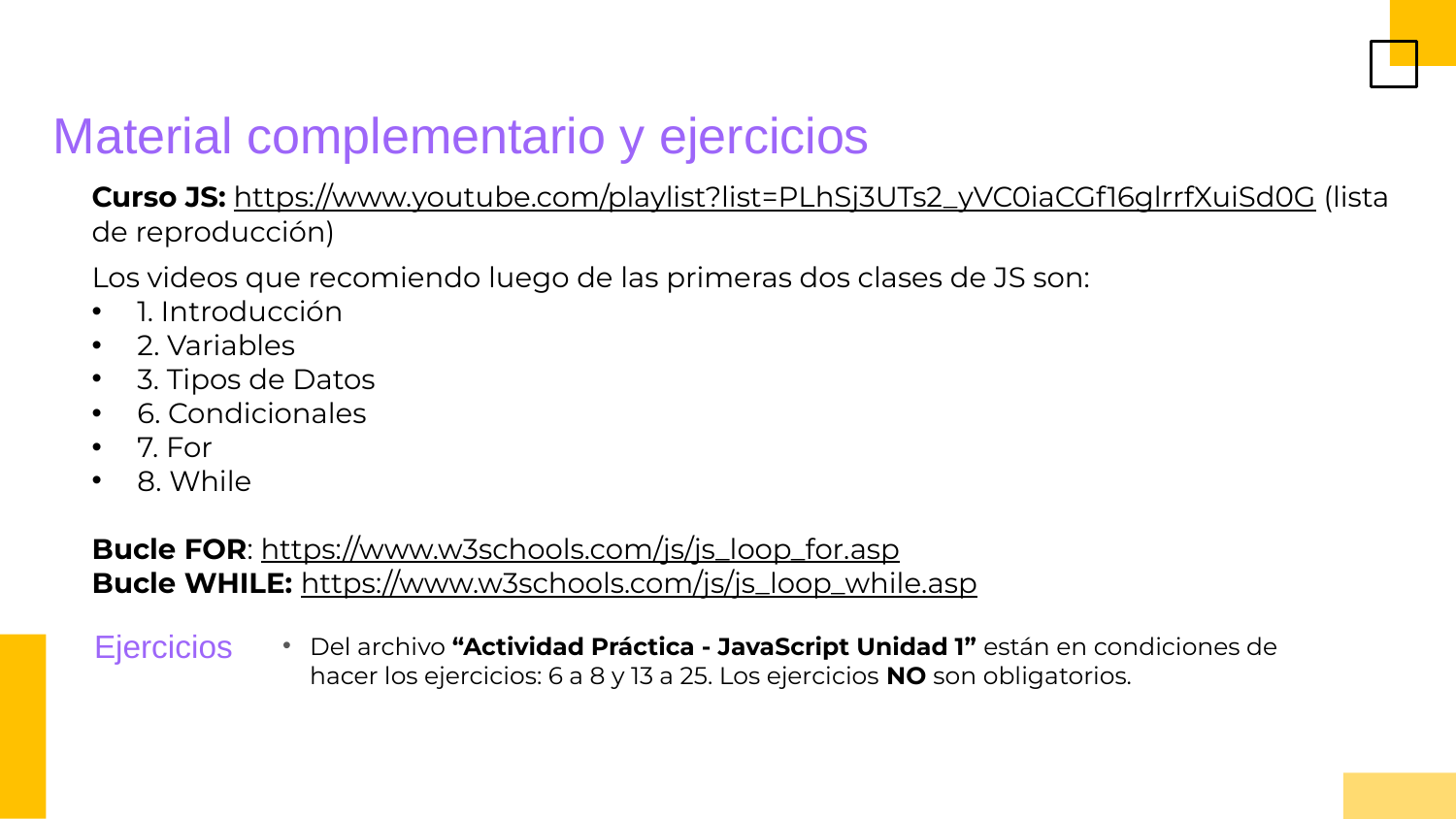

Material complementario y ejercicios
Curso JS: https://www.youtube.com/playlist?list=PLhSj3UTs2_yVC0iaCGf16glrrfXuiSd0G (lista de reproducción)
Los videos que recomiendo luego de las primeras dos clases de JS son:
1. Introducción
2. Variables
3. Tipos de Datos
6. Condicionales
7. For
8. While

Bucle FOR: https://www.w3schools.com/js/js_loop_for.asp
Bucle WHILE: https://www.w3schools.com/js/js_loop_while.asp

Ejercicios
Del archivo “Actividad Práctica - JavaScript Unidad 1” están en condiciones de hacer los ejercicios: 6 a 8 y 13 a 25. Los ejercicios NO son obligatorios.